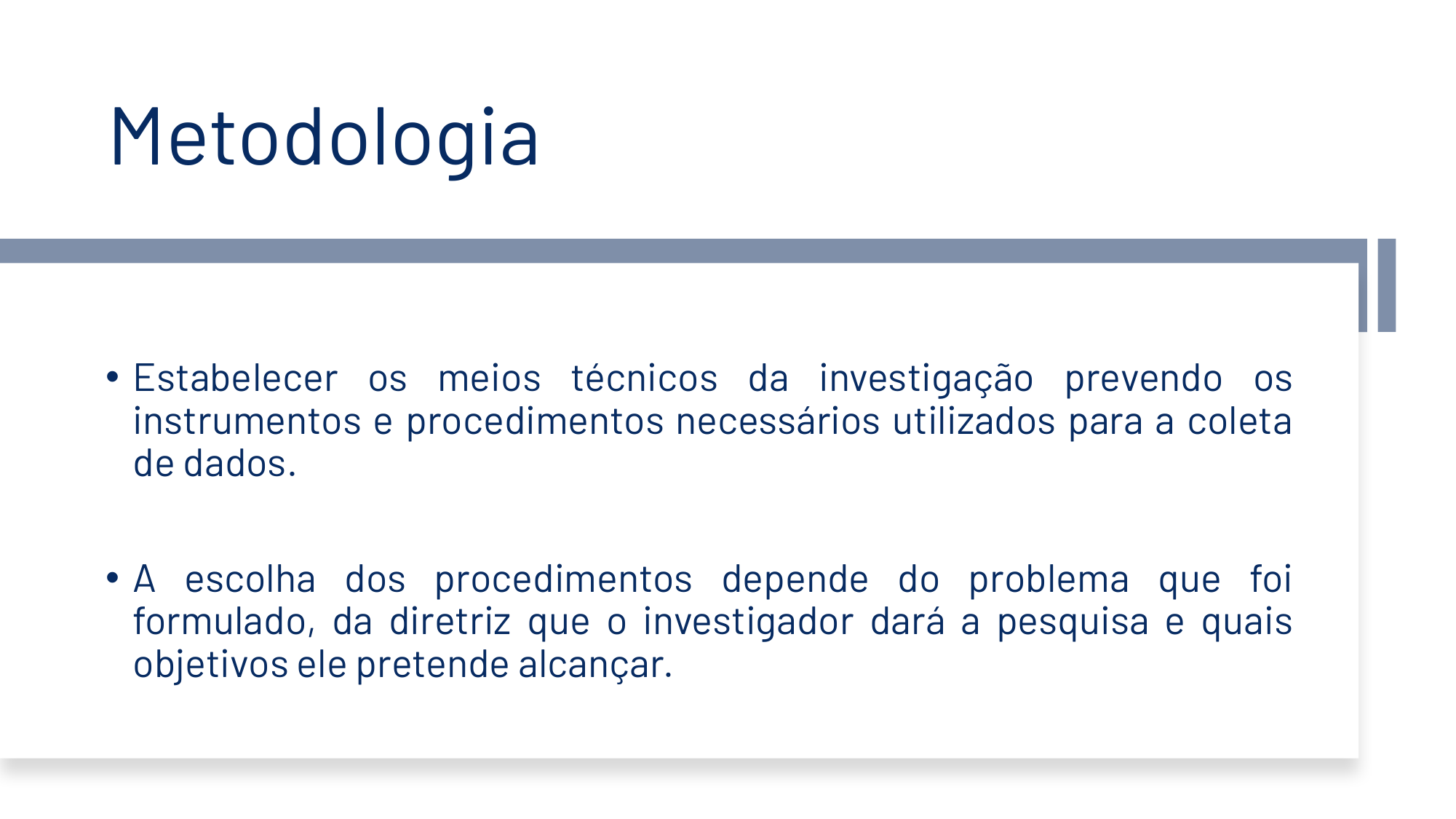

# Metodologia

Estabelecer os meios técnicos da investigação prevendo os instrumentos e procedimentos necessários utilizados para a coleta de dados.

A escolha dos procedimentos depende do problema que foi formulado, da diretriz que o investigador dará a pesquisa e quais objetivos ele pretende alcançar.